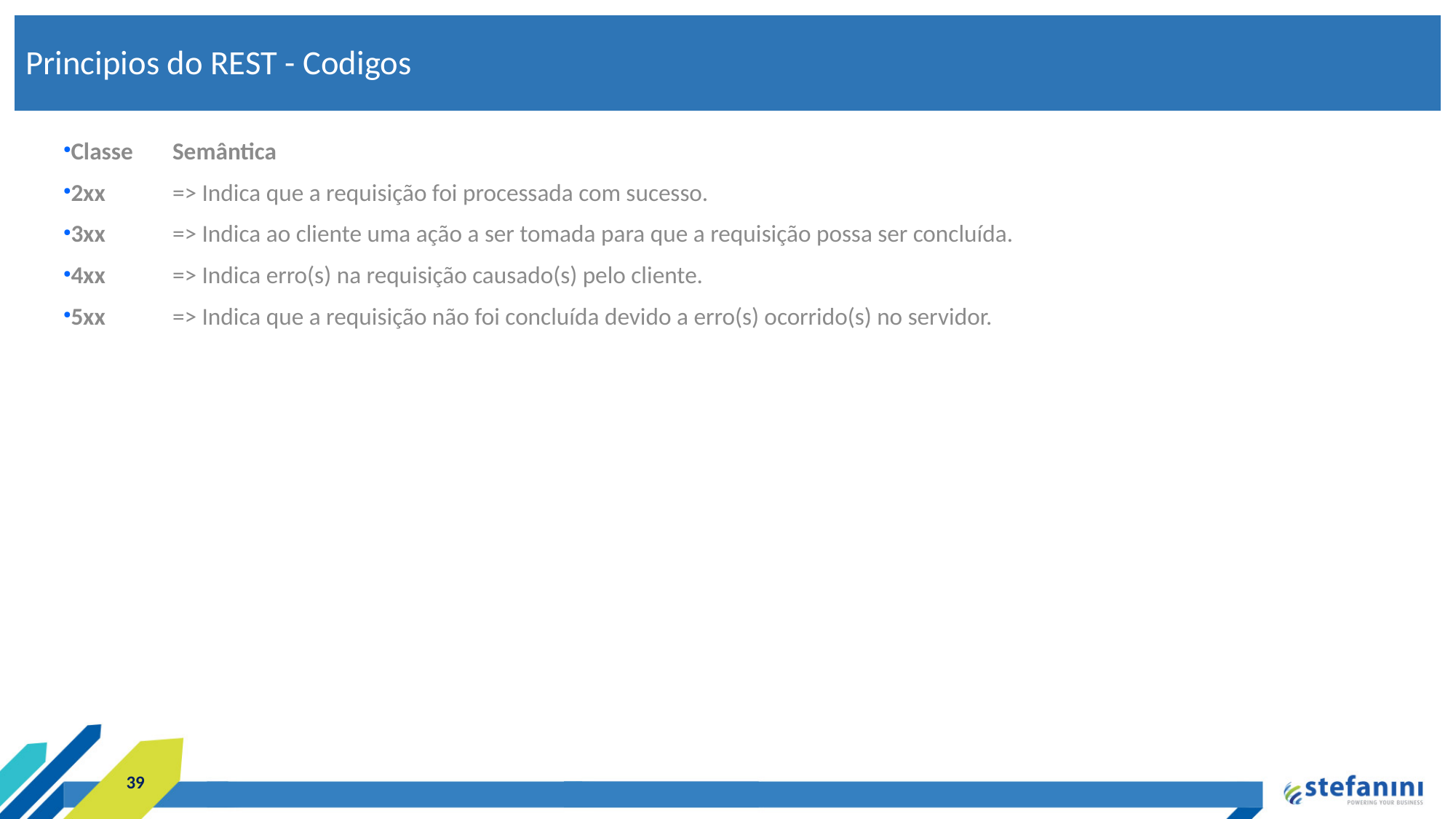

Principios do REST - Codigos

Classe	Semântica
2xx	=> Indica que a requisição foi processada com sucesso.
3xx	=> Indica ao cliente uma ação a ser tomada para que a requisição possa ser concluída.
4xx	=> Indica erro(s) na requisição causado(s) pelo cliente.
5xx	=> Indica que a requisição não foi concluída devido a erro(s) ocorrido(s) no servidor.
39